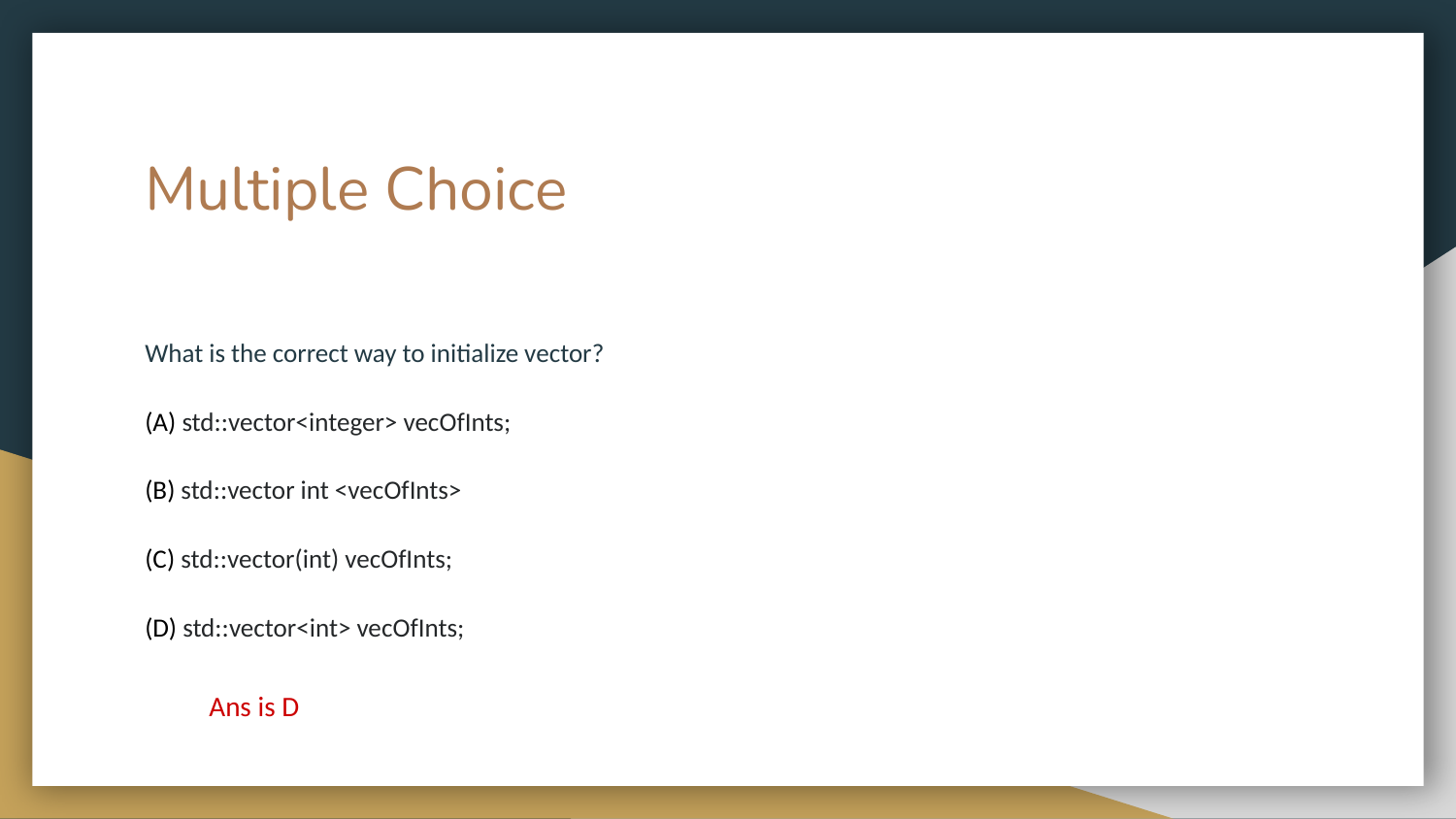

# Multiple Choice
What is the correct way to initialize vector?
(A) std::vector<integer> vecOfInts;
(B) std::vector int <vecOfInts>
(C) std::vector(int) vecOfInts;
(D) std::vector<int> vecOfInts;
Ans is D